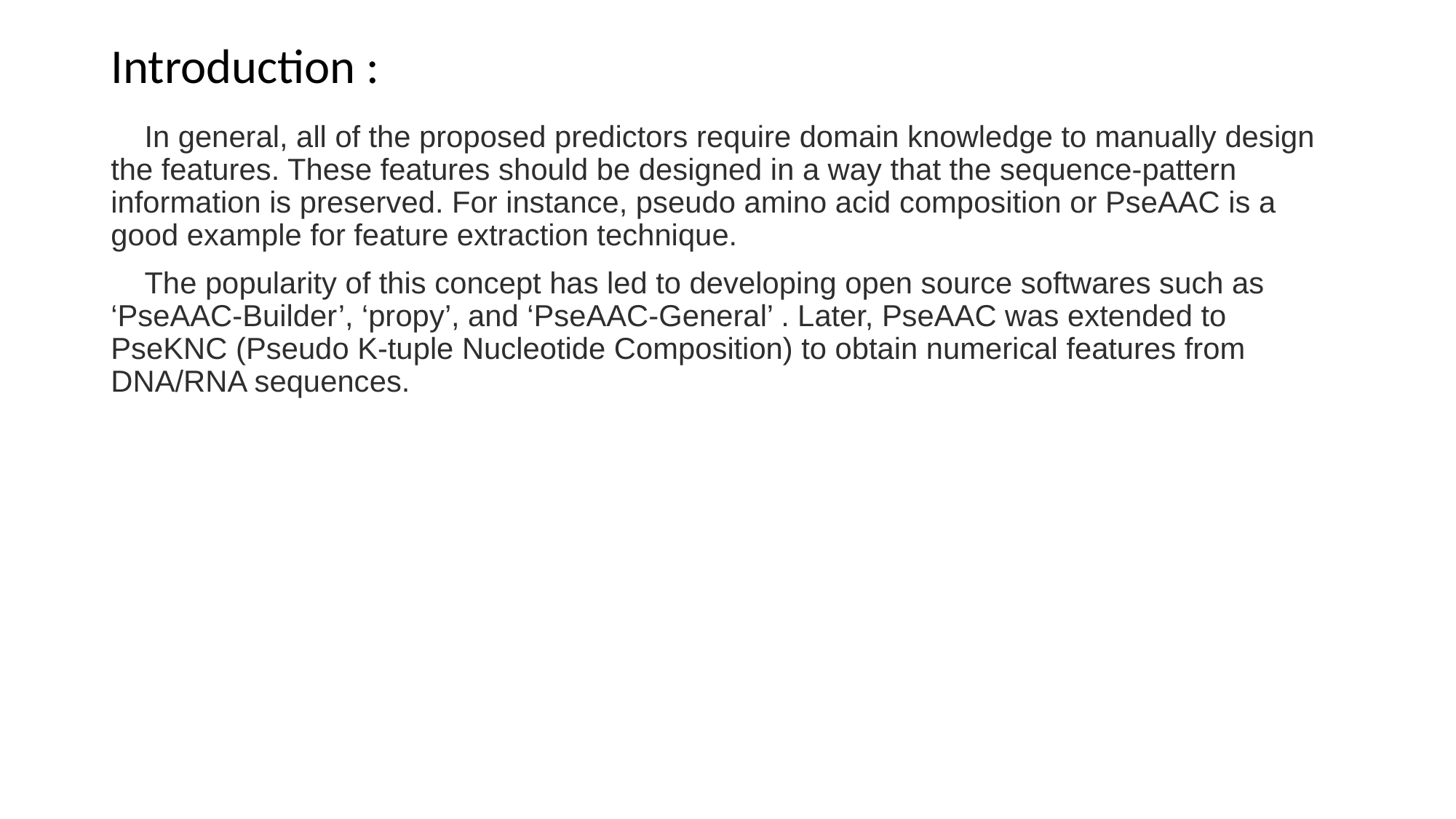

# Introduction :
    In general, all of the proposed predictors require domain knowledge to manually design the features. These features should be designed in a way that the sequence-pattern information is preserved. For instance, pseudo amino acid composition or PseAAC is a good example for feature extraction technique.
    The popularity of this concept has led to developing open source softwares such as ‘PseAAC-Builder’, ‘propy’, and ‘PseAAC-General’ . Later, PseAAC was extended to PseKNC (Pseudo K-tuple Nucleotide Composition) to obtain numerical features from DNA/RNA sequences.